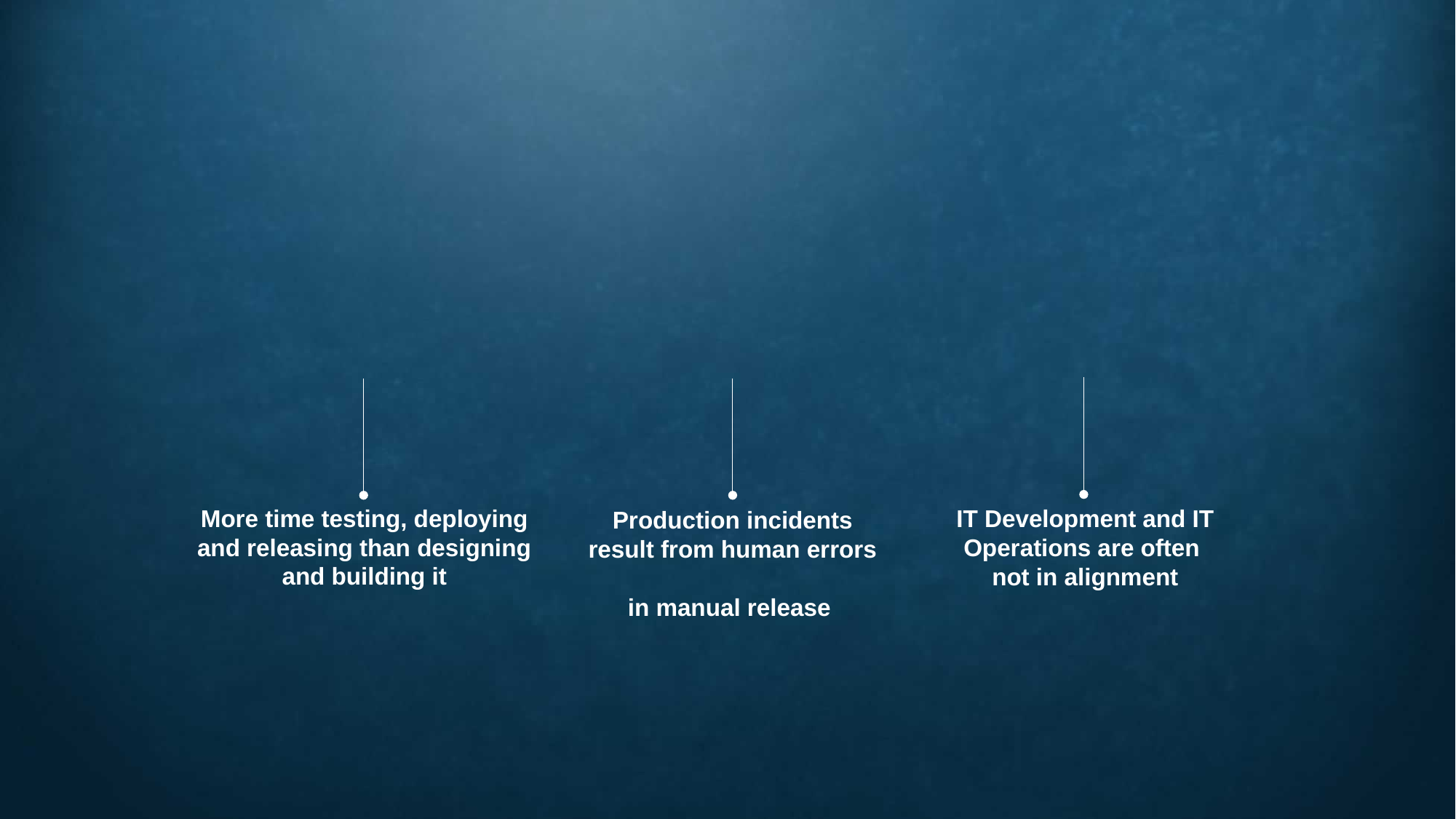

More time testing, deploying and releasing than designing and building it
IT Development and IT Operations are often
not in alignment
Production incidents
result from human errors
in manual release